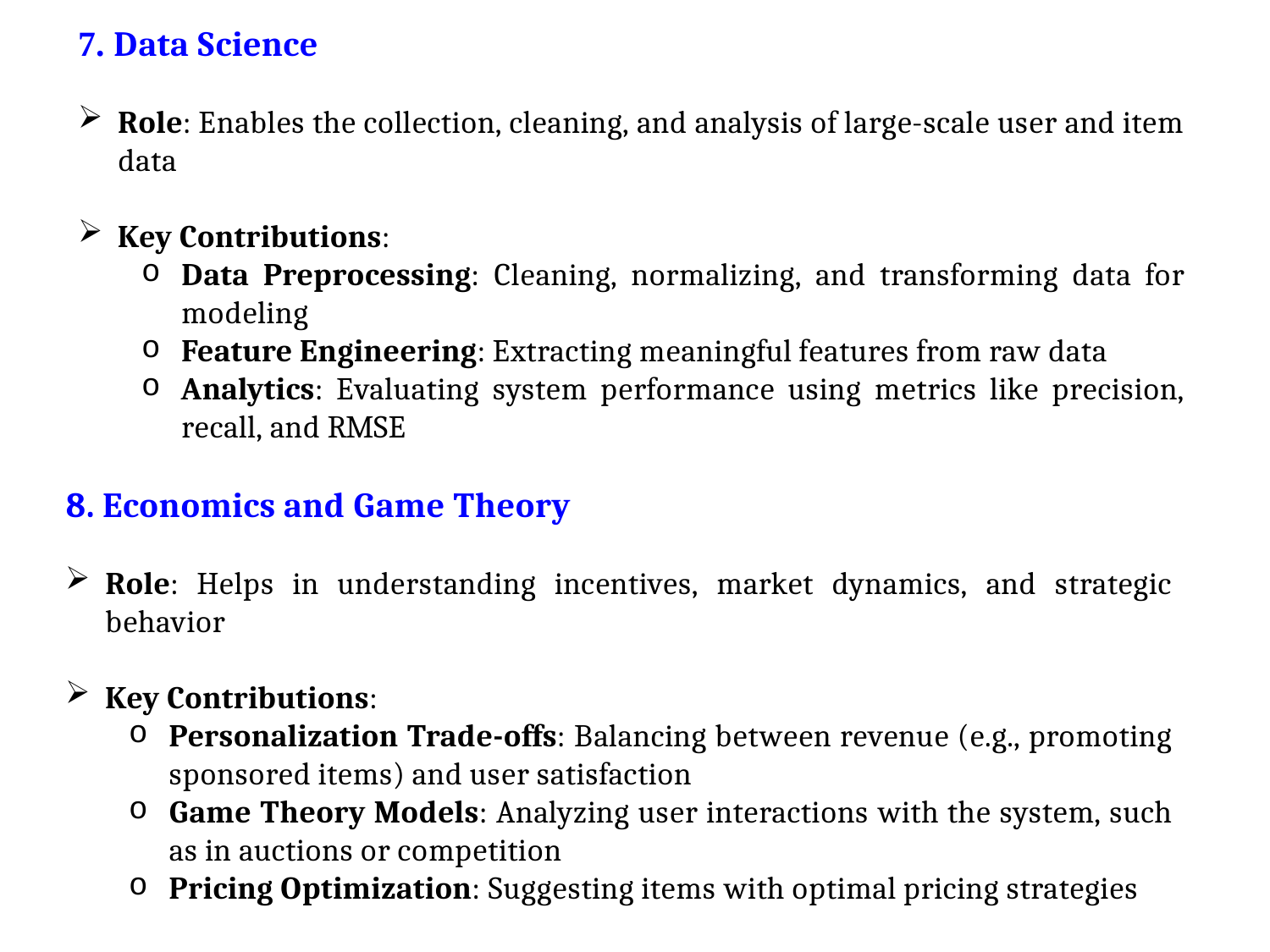

7. Data Science

Role: Enables the collection, cleaning, and analysis of large-scale user and item data

Key Contributions:
Data Preprocessing: Cleaning, normalizing, and transforming data for modeling
Feature Engineering: Extracting meaningful features from raw data
Analytics: Evaluating system performance using metrics like precision, recall, and RMSE
8. Economics and Game Theory

Role: Helps in understanding incentives, market dynamics, and strategic behavior

Key Contributions:
Personalization Trade-offs: Balancing between revenue (e.g., promoting sponsored items) and user satisfaction
Game Theory Models: Analyzing user interactions with the system, such as in auctions or competition
Pricing Optimization: Suggesting items with optimal pricing strategies